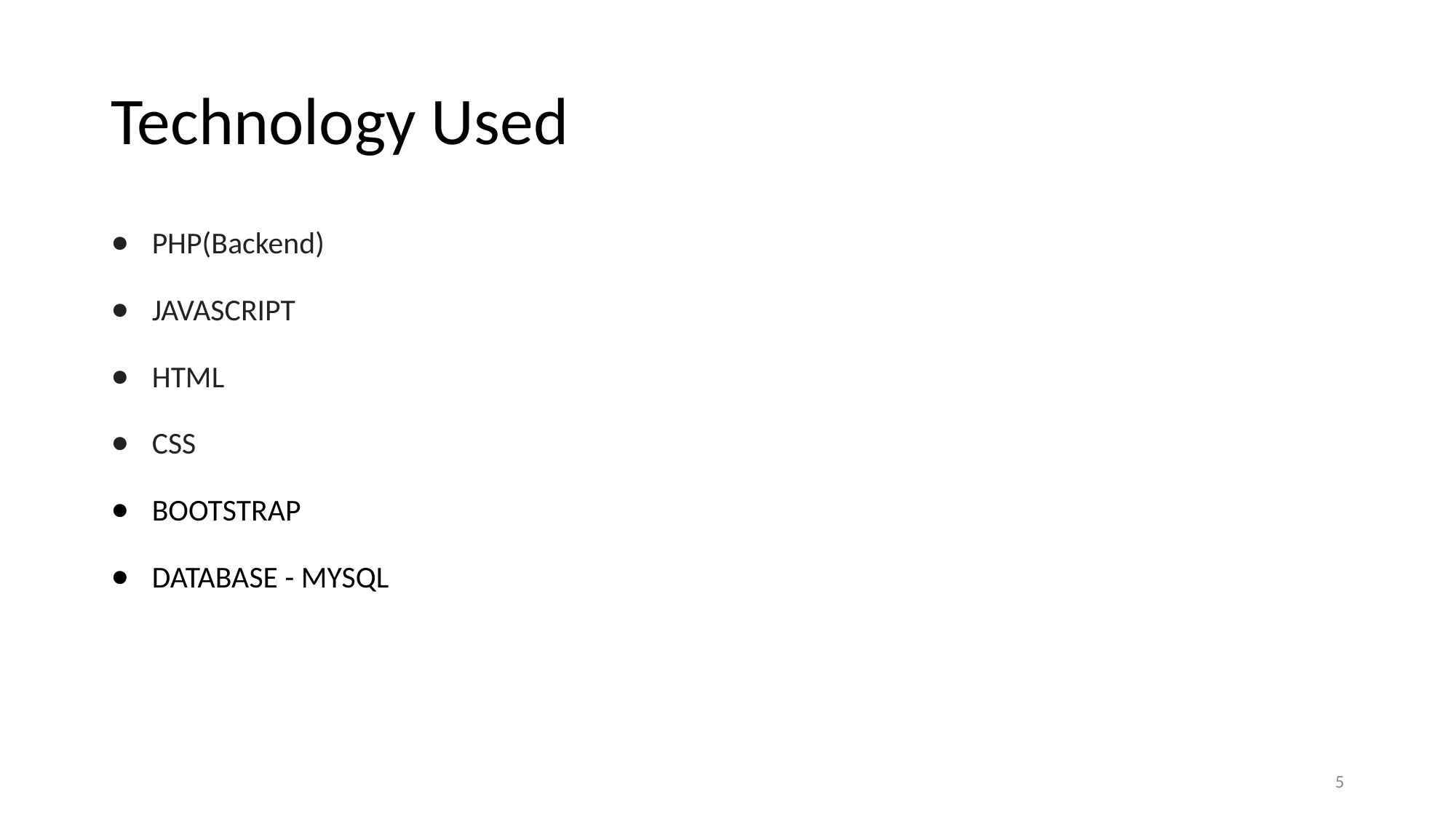

# Technology Used
PHP(Backend)
JAVASCRIPT
HTML
CSS
BOOTSTRAP
DATABASE - MYSQL

5